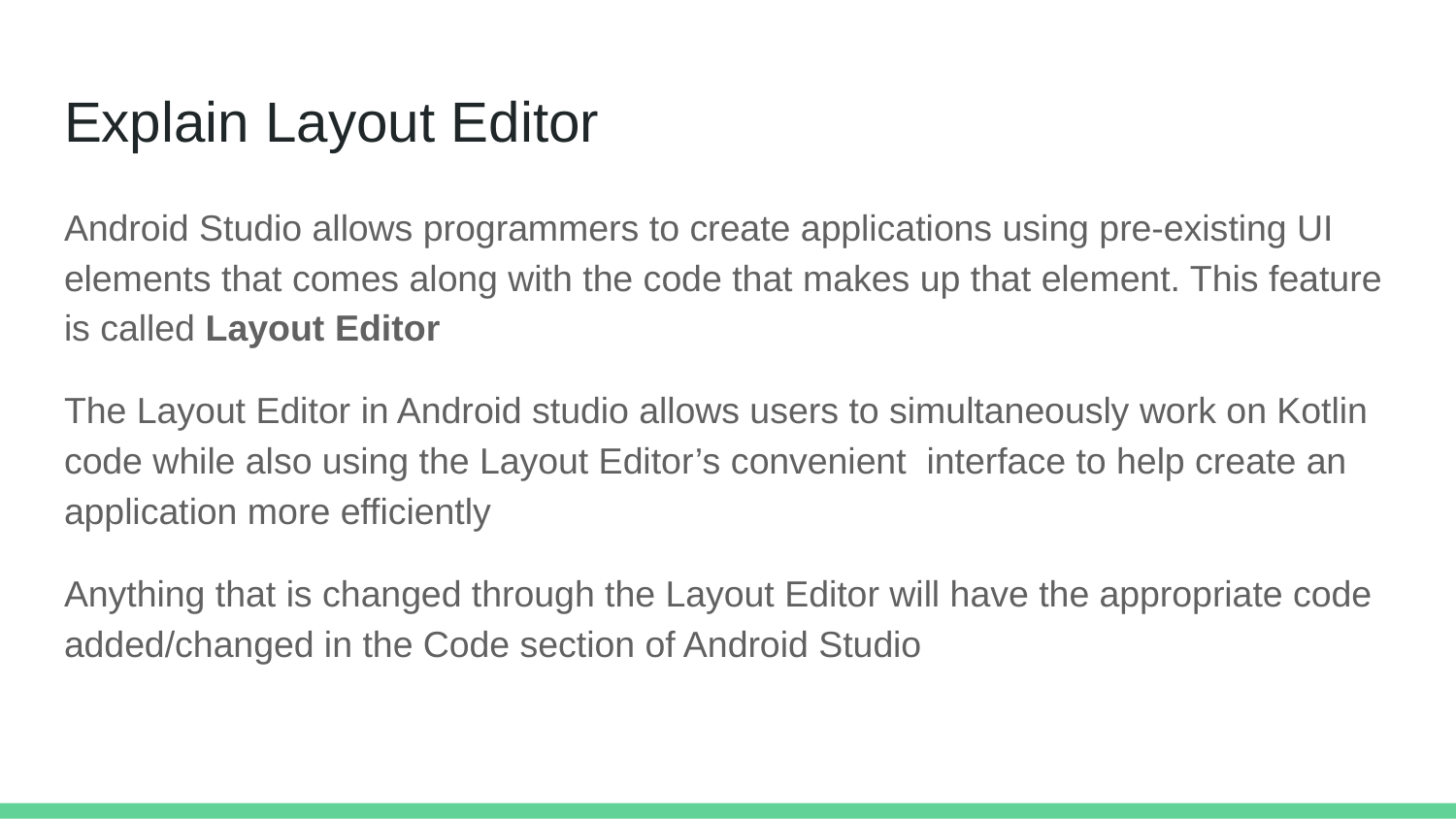

# Explain Layout Editor
Android Studio allows programmers to create applications using pre-existing UI elements that comes along with the code that makes up that element. This feature is called Layout Editor
The Layout Editor in Android studio allows users to simultaneously work on Kotlin code while also using the Layout Editor’s convenient  interface to help create an application more efficiently
Anything that is changed through the Layout Editor will have the appropriate code added/changed in the Code section of Android Studio